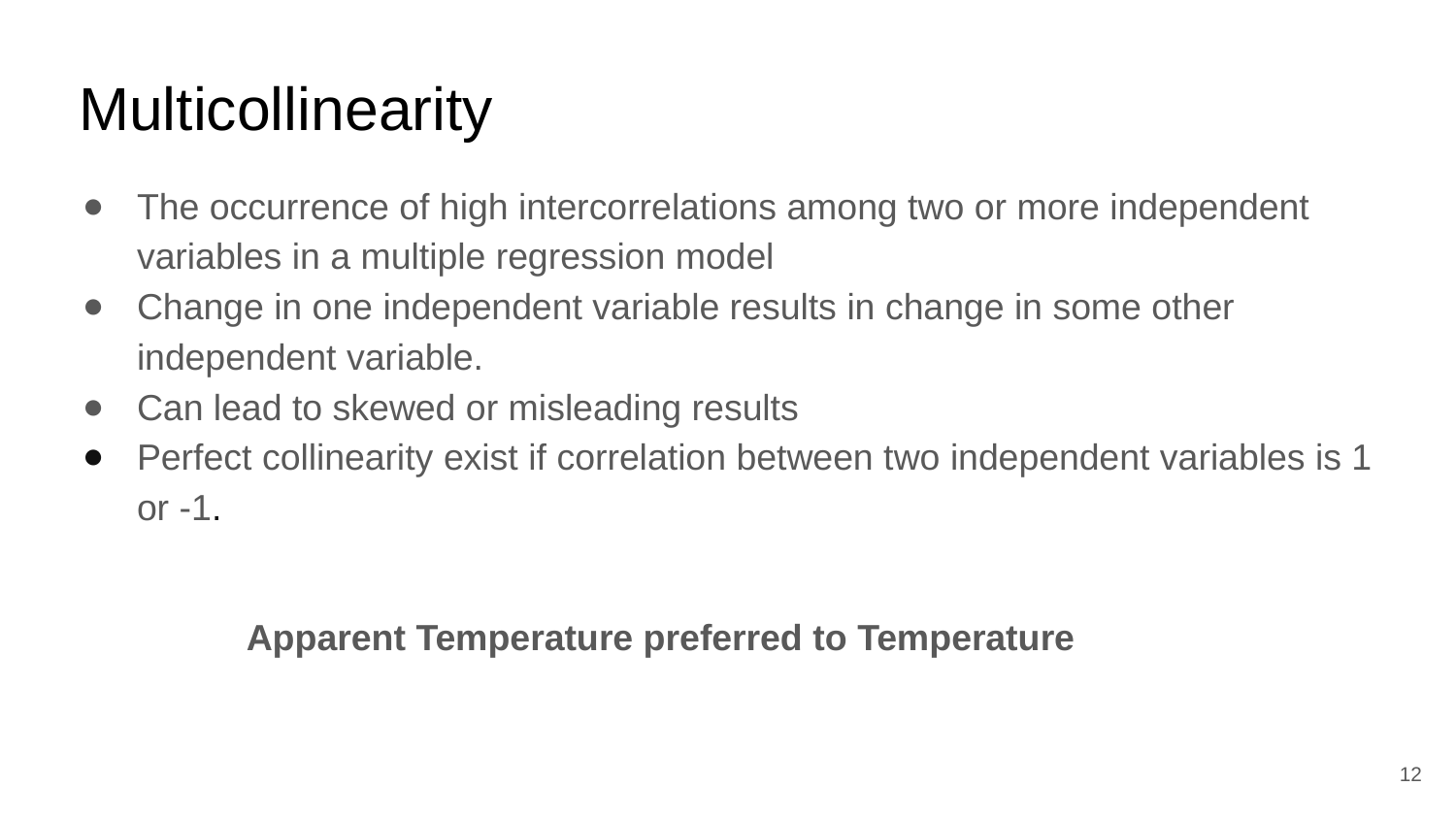

# Multicollinearity
The occurrence of high intercorrelations among two or more independent variables in a multiple regression model
Change in one independent variable results in change in some other independent variable.
Can lead to skewed or misleading results
Perfect collinearity exist if correlation between two independent variables is 1 or -1.
Apparent Temperature preferred to Temperature

12